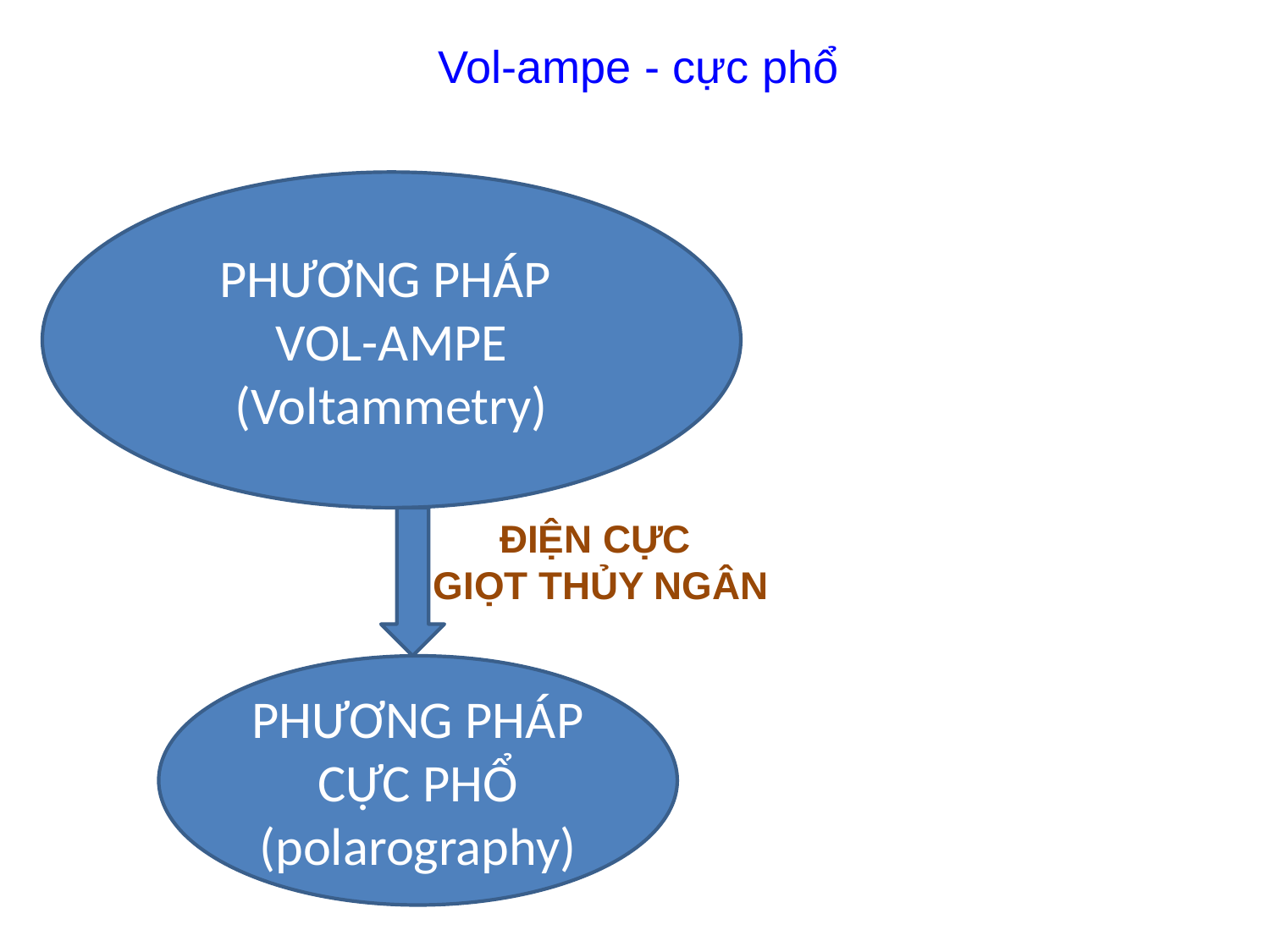

Vol-ampe - cực phổ
PHƯƠNG PHÁP
VOL-AMPE
(Voltammetry)

ĐIỆN CỰC
GIỌT THỦY NGÂN
PHƯƠNG PHÁP CỰC PHỔ
(polarography)